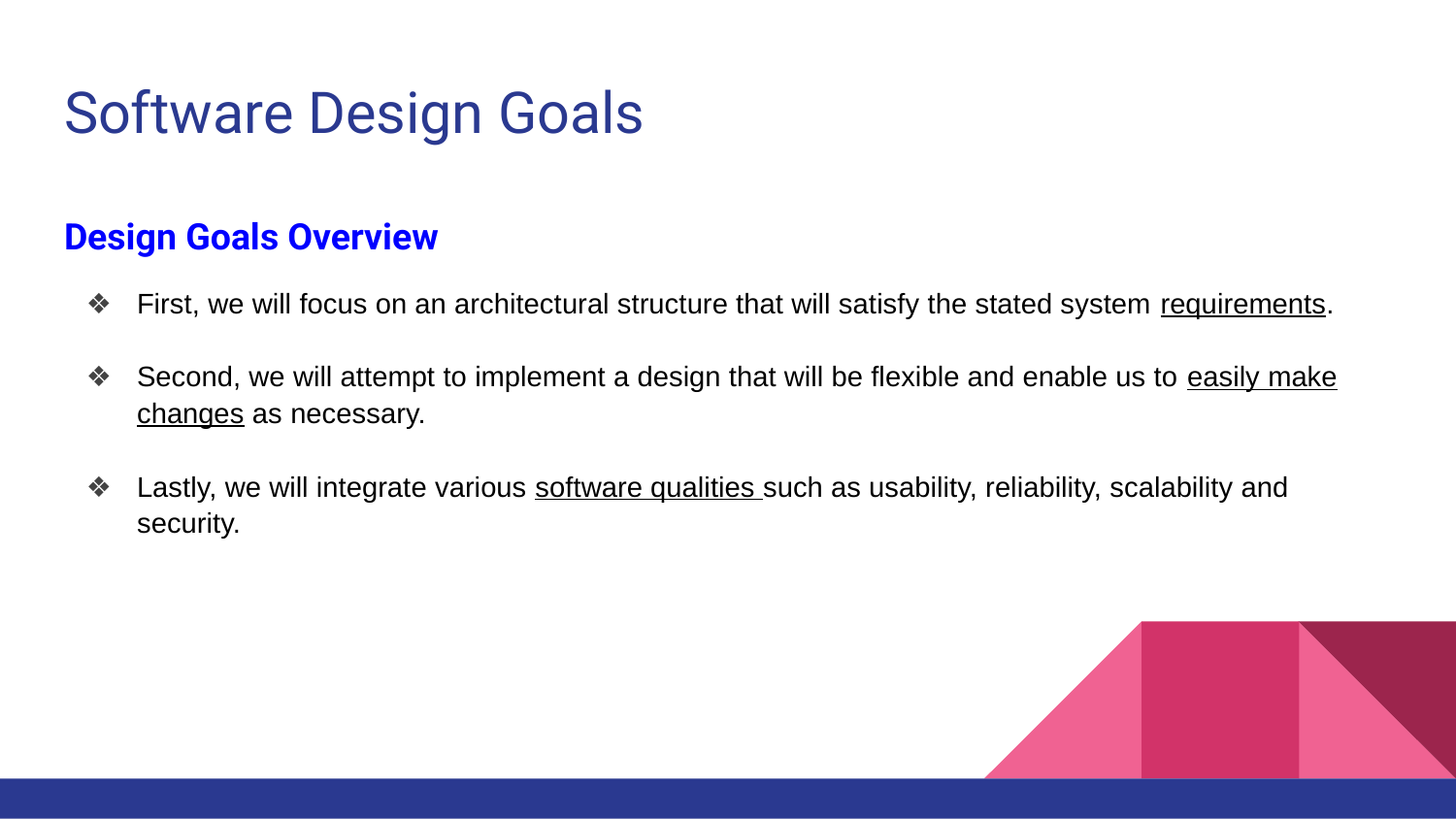

# Software Design Goals
Design Goals Overview
First, we will focus on an architectural structure that will satisfy the stated system requirements.

Second, we will attempt to implement a design that will be flexible and enable us to easily make changes as necessary.

Lastly, we will integrate various software qualities such as usability, reliability, scalability and security.